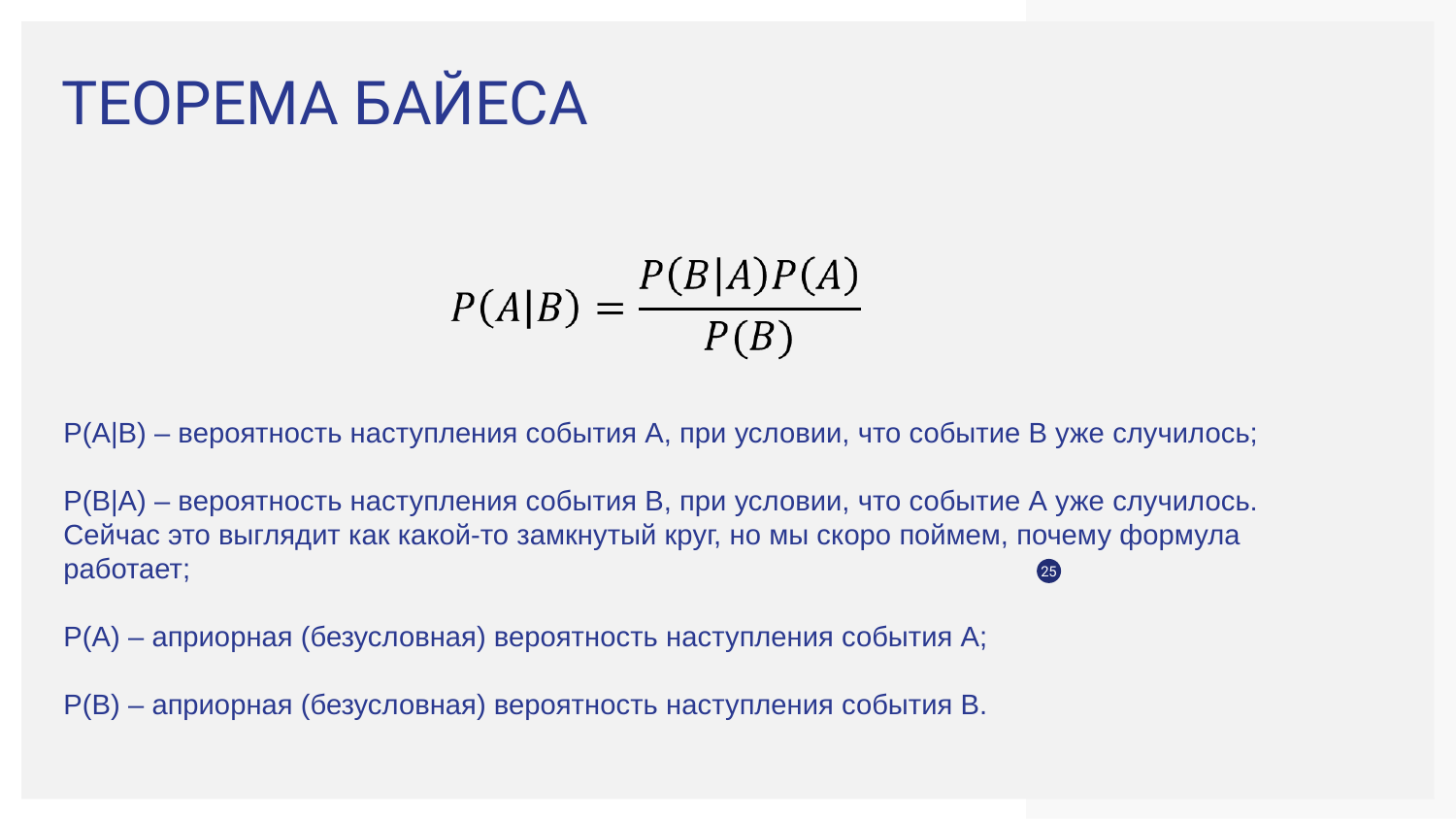

# ТЕОРЕМА БАЙЕСА

P(A|B) – вероятность наступления события А, при условии, что событие В уже случилось;

P(B|A) – вероятность наступления события В, при условии, что событие А уже случилось. Сейчас это выглядит как какой-то замкнутый круг, но мы скоро поймем, почему формула работает;

P(A) – априорная (безусловная) вероятность наступления события А;

P(B) – априорная (безусловная) вероятность наступления события В.
25